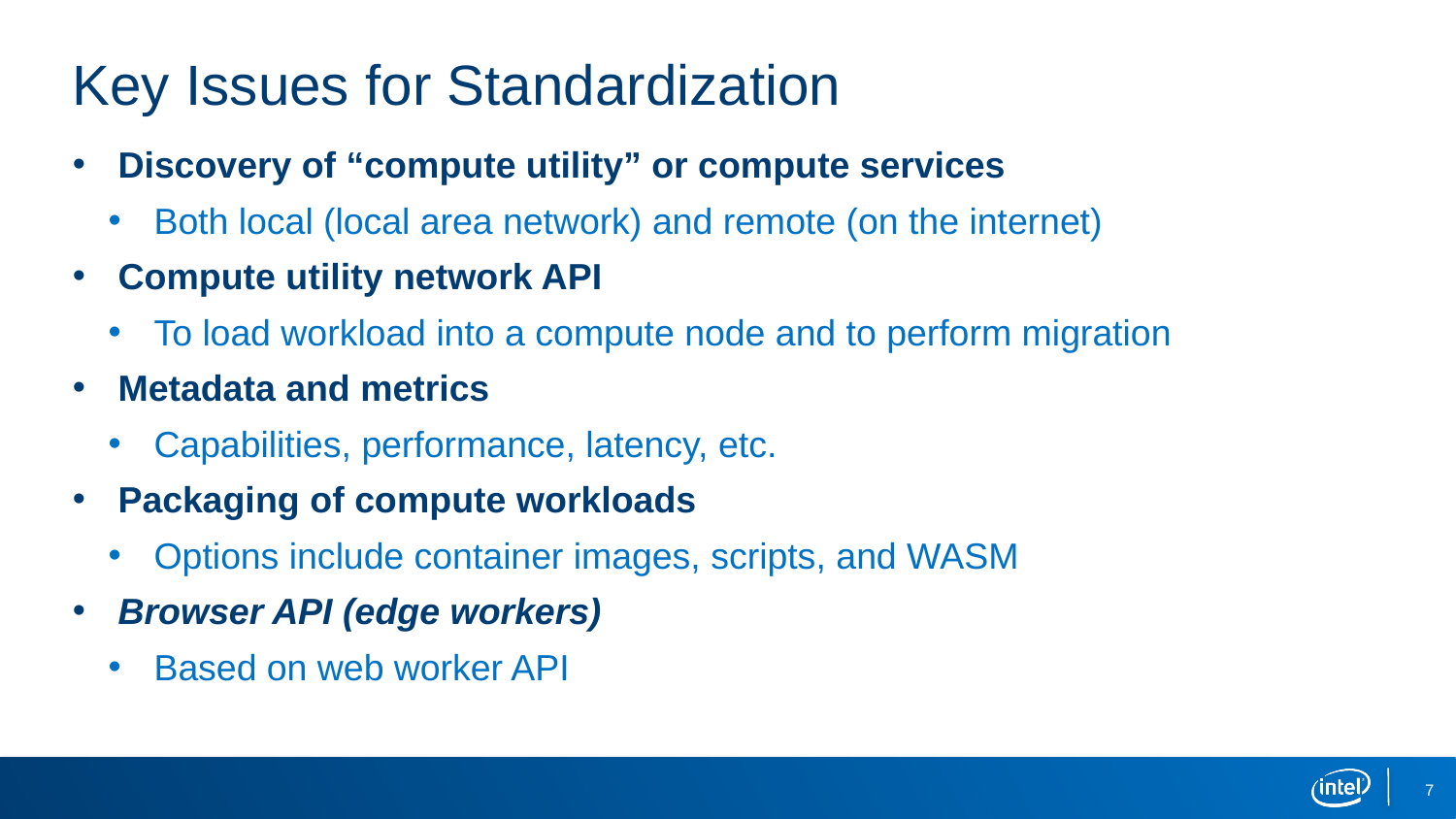

# Key Issues for Standardization
Discovery of “compute utility” or compute services
Both local (local area network) and remote (on the internet)
Compute utility network API
To load workload into a compute node and to perform migration
Metadata and metrics
Capabilities, performance, latency, etc.
Packaging of compute workloads
Options include container images, scripts, and WASM
Browser API (edge workers)
Based on web worker API

7